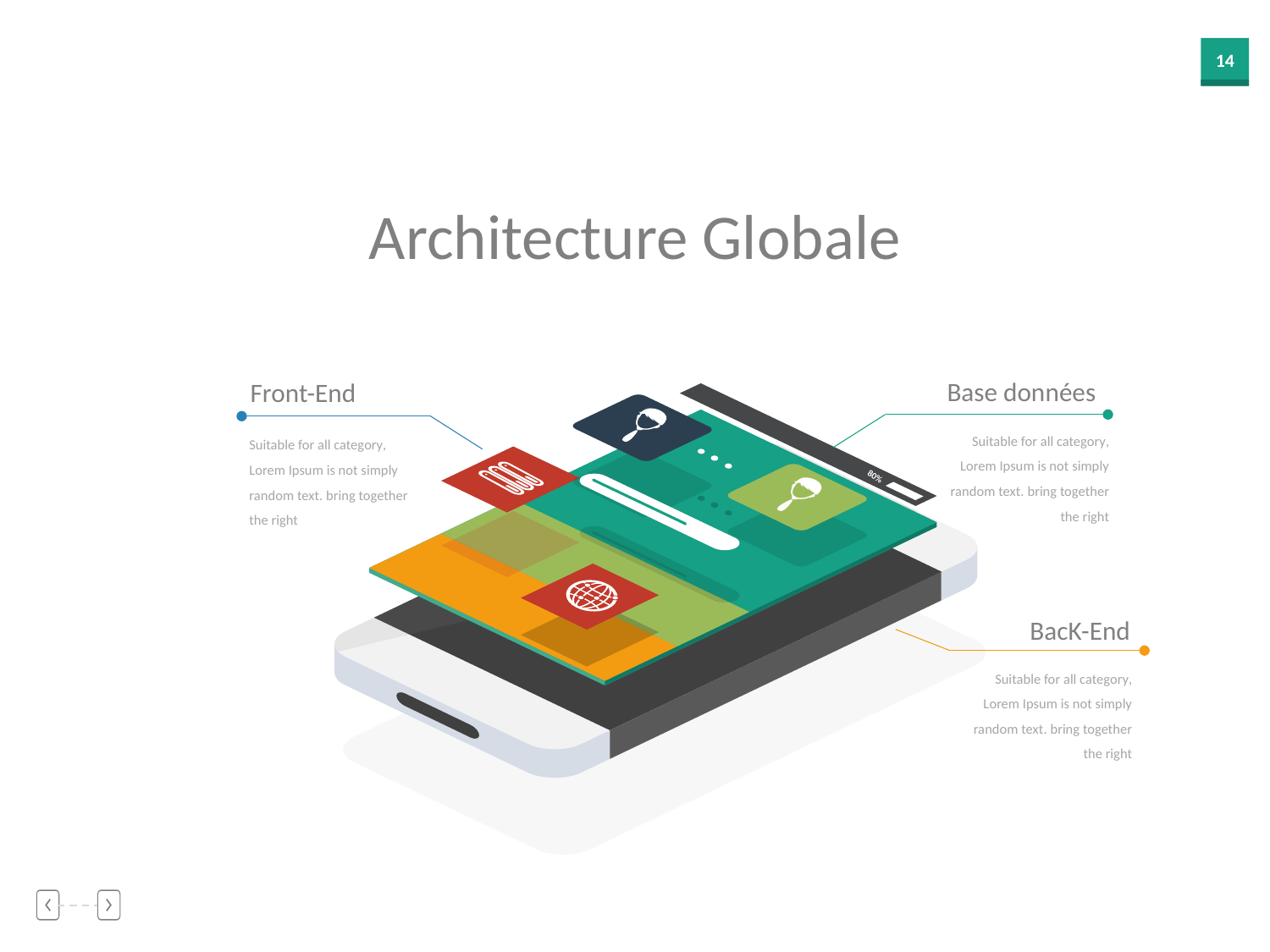

Architecture Globale

Base données
Front-End

80%

Suitable for all category, Lorem Ipsum is not simply random text. bring together the right
Suitable for all category, Lorem Ipsum is not simply random text. bring together the right

BacK-End
Suitable for all category, Lorem Ipsum is not simply random text. bring together the right